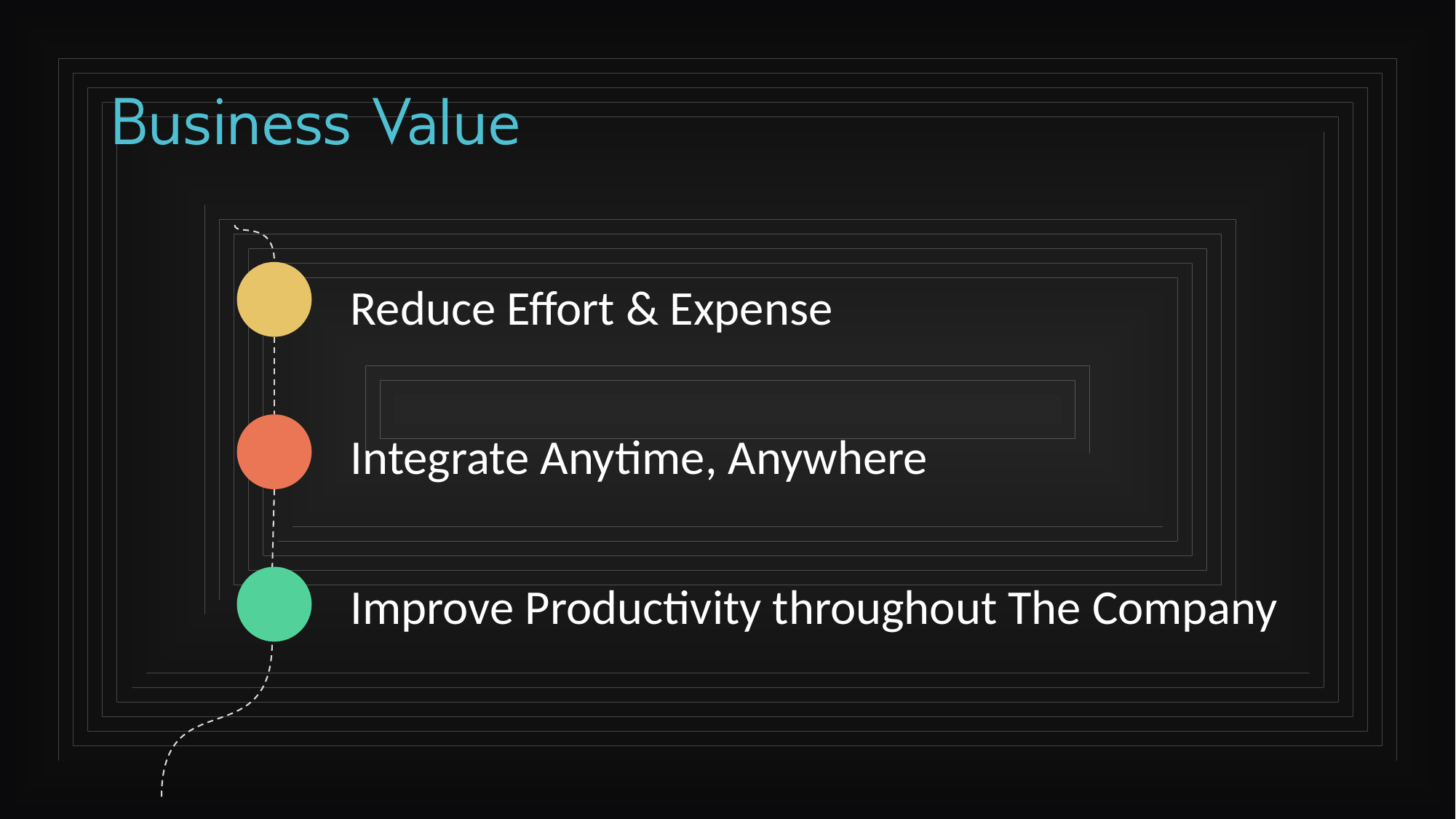

# Business Value
Reduce Effort & Expense
Integrate Anytime, Anywhere
Improve Productivity throughout The Company